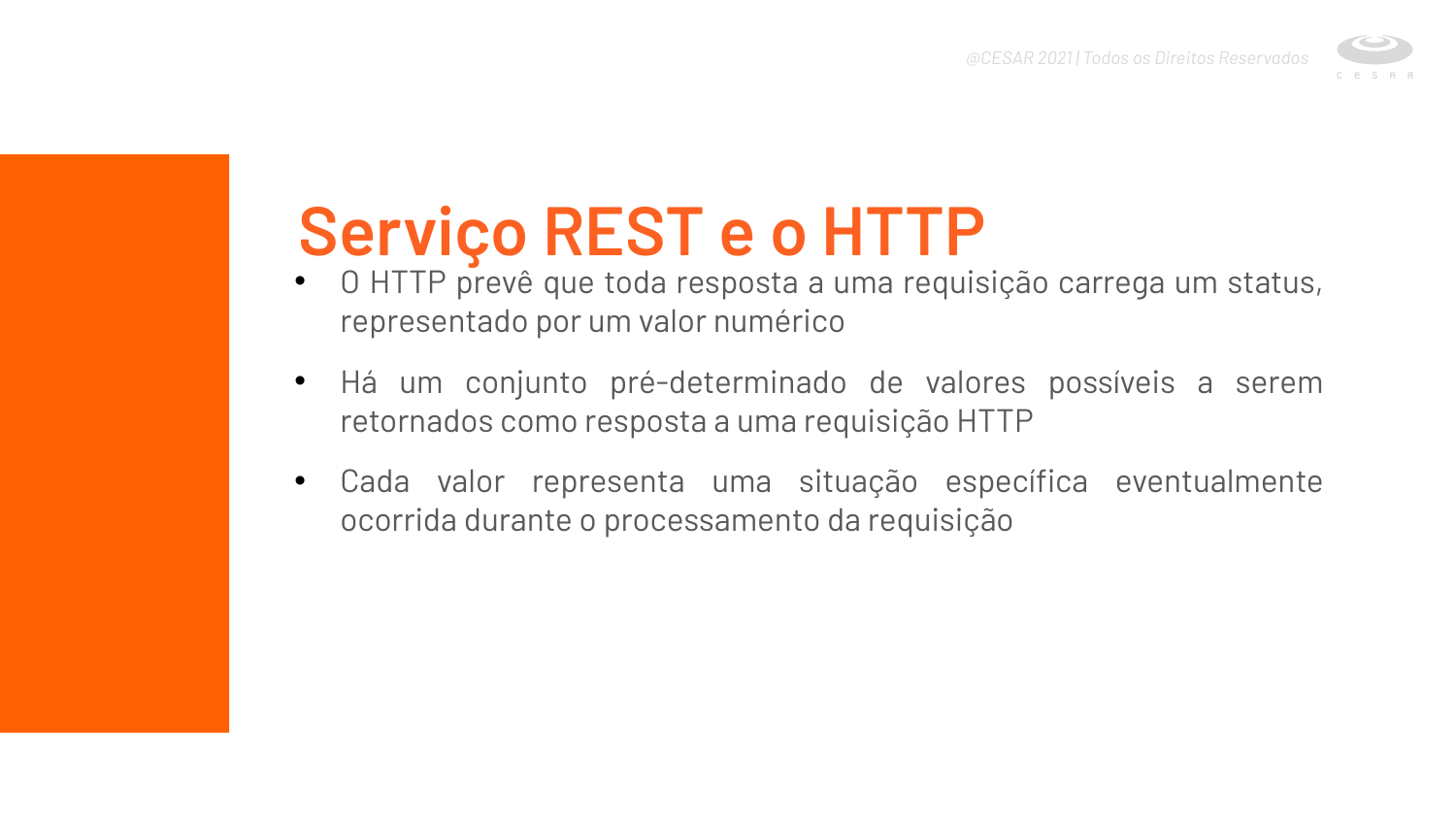

@CESAR 2021 | Todos os Direitos Reservados

Serviço REST e o HTTP
O HTTP prevê que toda resposta a uma requisição carrega um status, representado por um valor numérico
Há um conjunto pré-determinado de valores possíveis a serem retornados como resposta a uma requisição HTTP
Cada valor representa uma situação específica eventualmente ocorrida durante o processamento da requisição